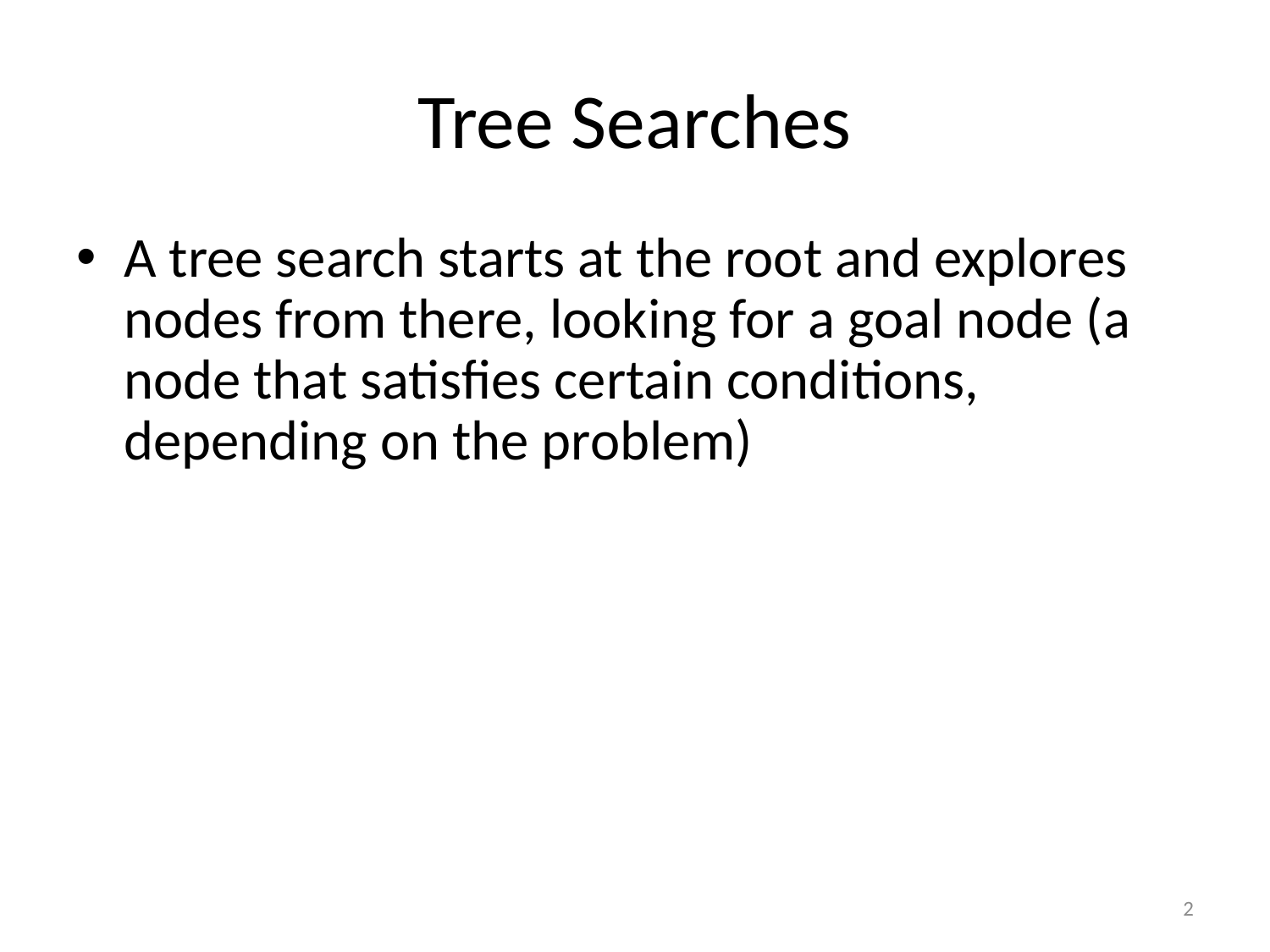

# Tree Searches
A tree search starts at the root and explores nodes from there, looking for a goal node (a node that satisfies certain conditions, depending on the problem)

2